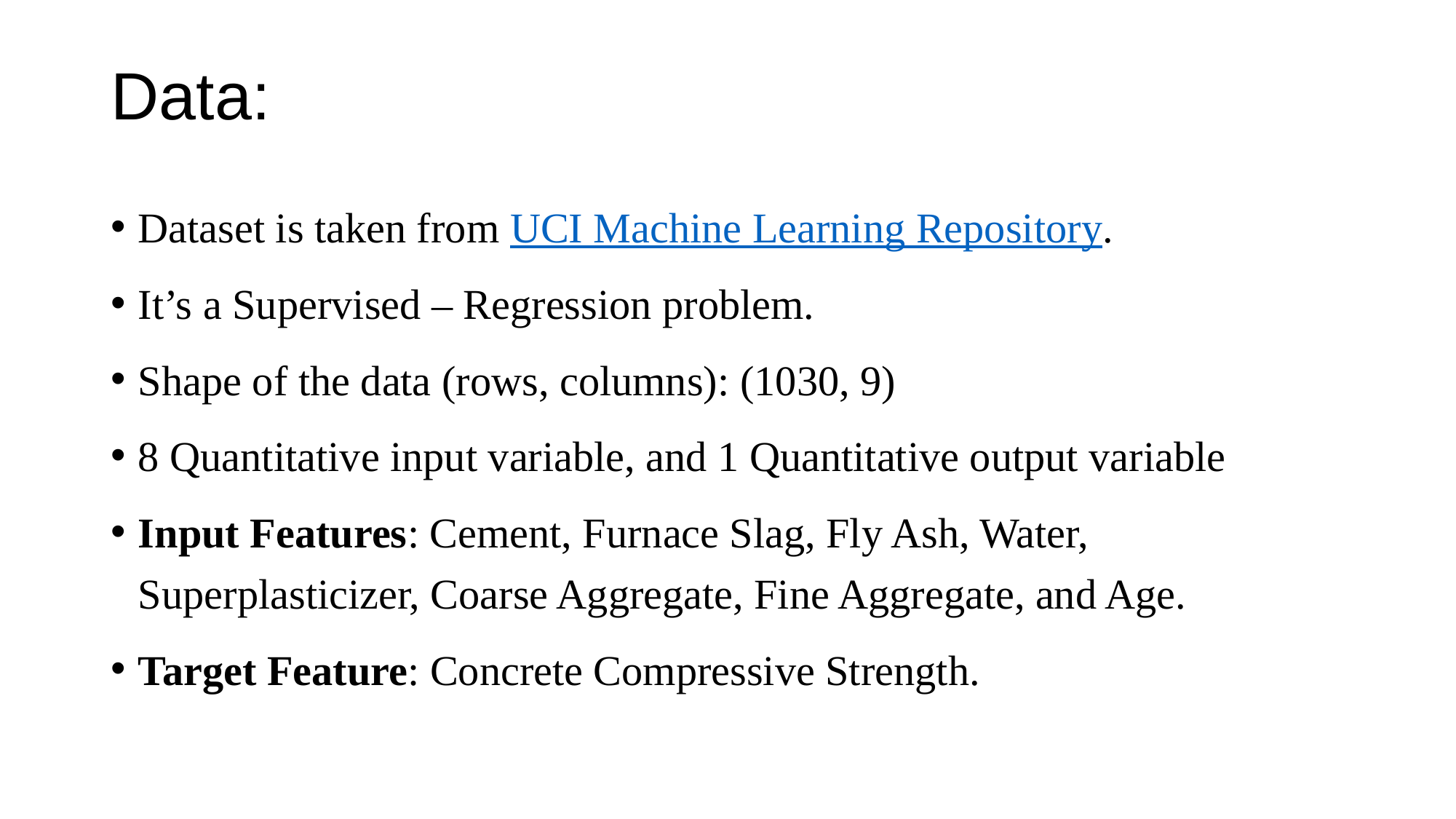

# Data:
Dataset is taken from UCI Machine Learning Repository.
It’s a Supervised – Regression problem.
Shape of the data (rows, columns): (1030, 9)
8 Quantitative input variable, and 1 Quantitative output variable
Input Features: Cement, Furnace Slag, Fly Ash, Water, Superplasticizer, Coarse Aggregate, Fine Aggregate, and Age.
Target Feature: Concrete Compressive Strength.